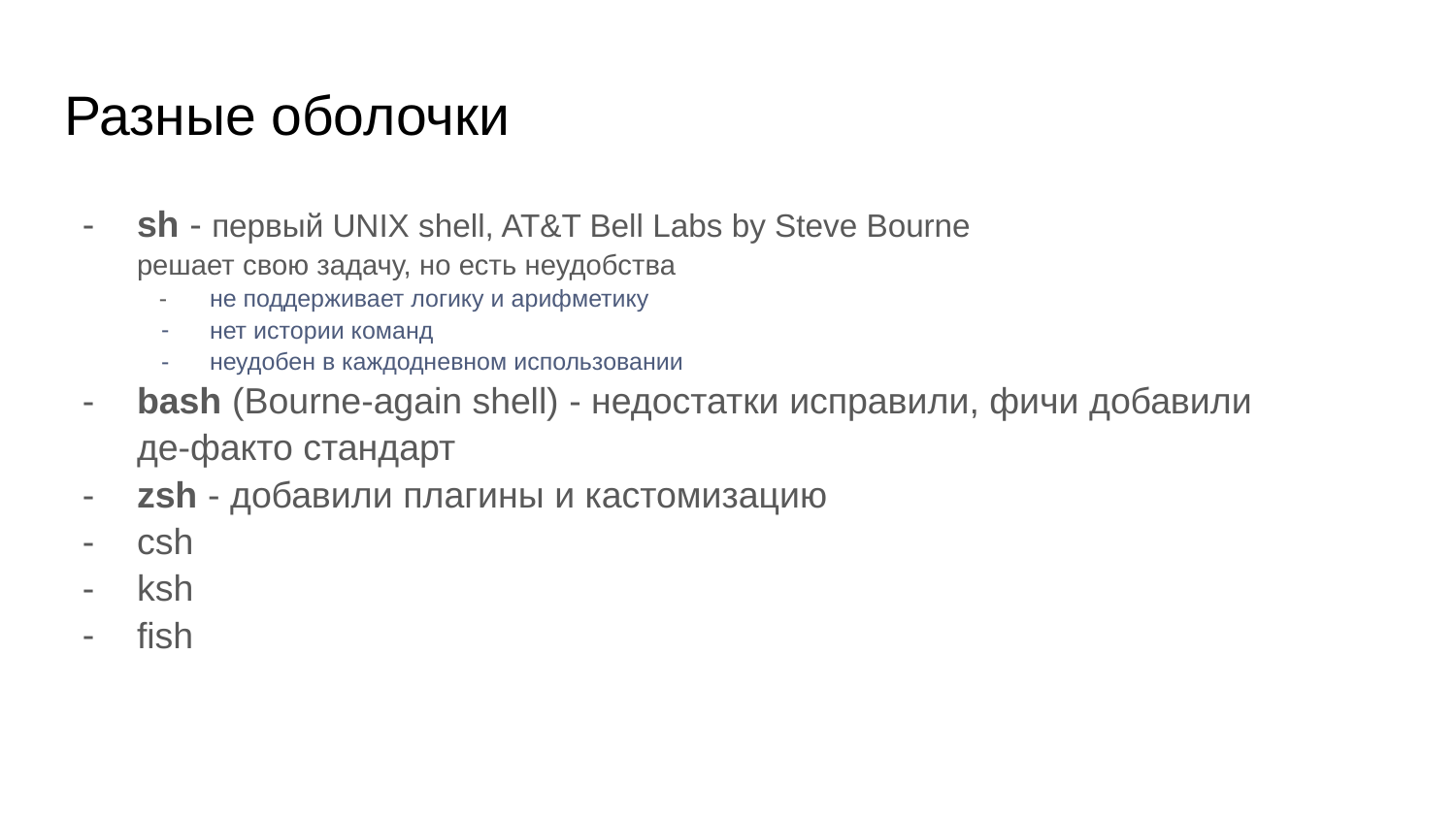

# Разные оболочки
sh - первый UNIX shell, AT&T Bell Labs by Steve Bourne
решает свою задачу, но есть неудобства
не поддерживает логику и арифметику
нет истории команд
неудобен в каждодневном использовании
bash (Bourne-again shell) - недостатки исправили, фичи добавили
де-факто стандарт
zsh - добавили плагины и кастомизацию
csh
ksh
fish